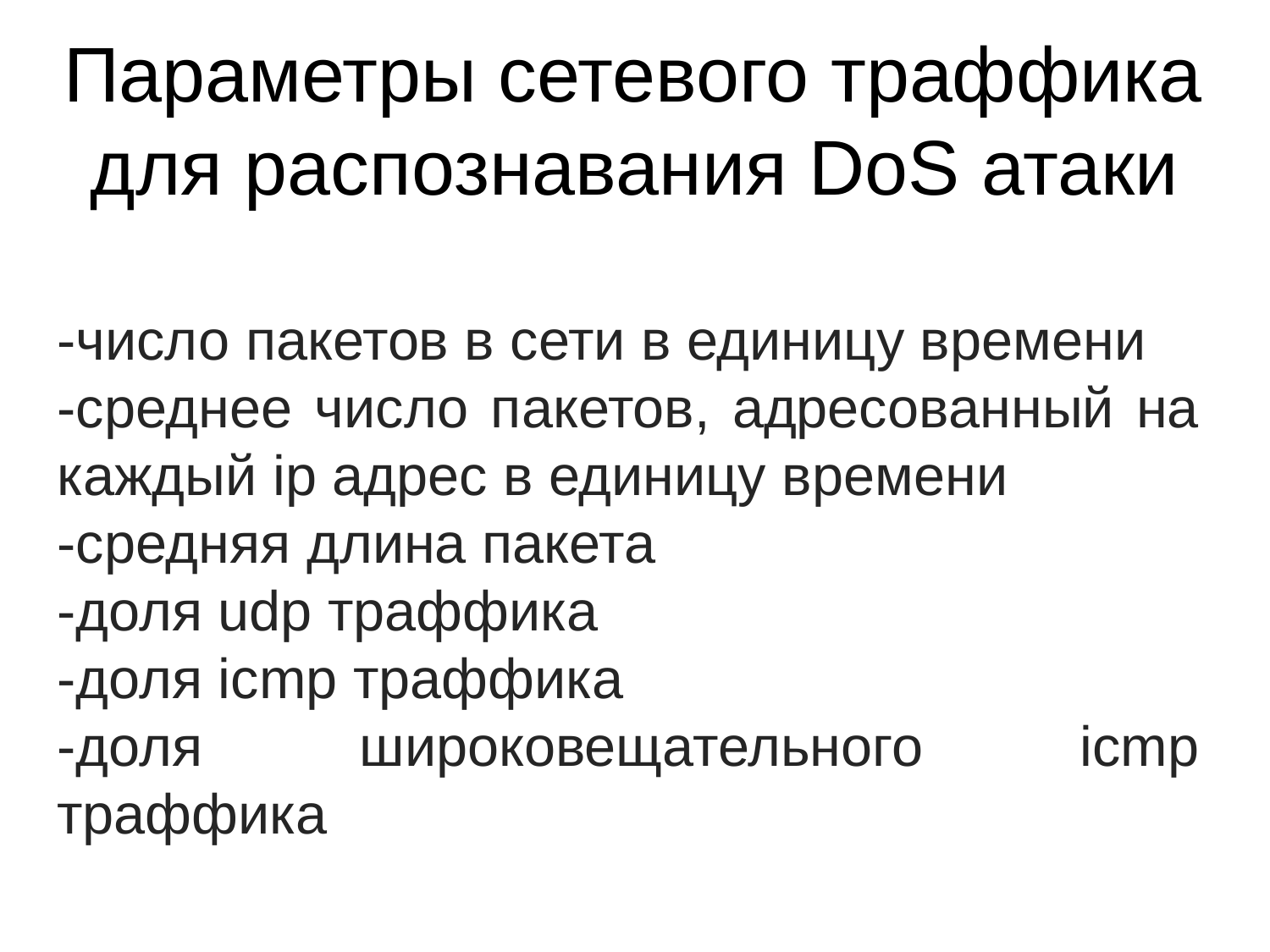

Параметры сетевого траффика
для распознавания DoS атаки
-число пакетов в сети в единицу времени
-среднее число пакетов, адресованный на каждый ip адрес в единицу времени
-средняя длина пакета
-доля udp траффика
-доля icmp траффика
-доля широковещательного icmp траффика